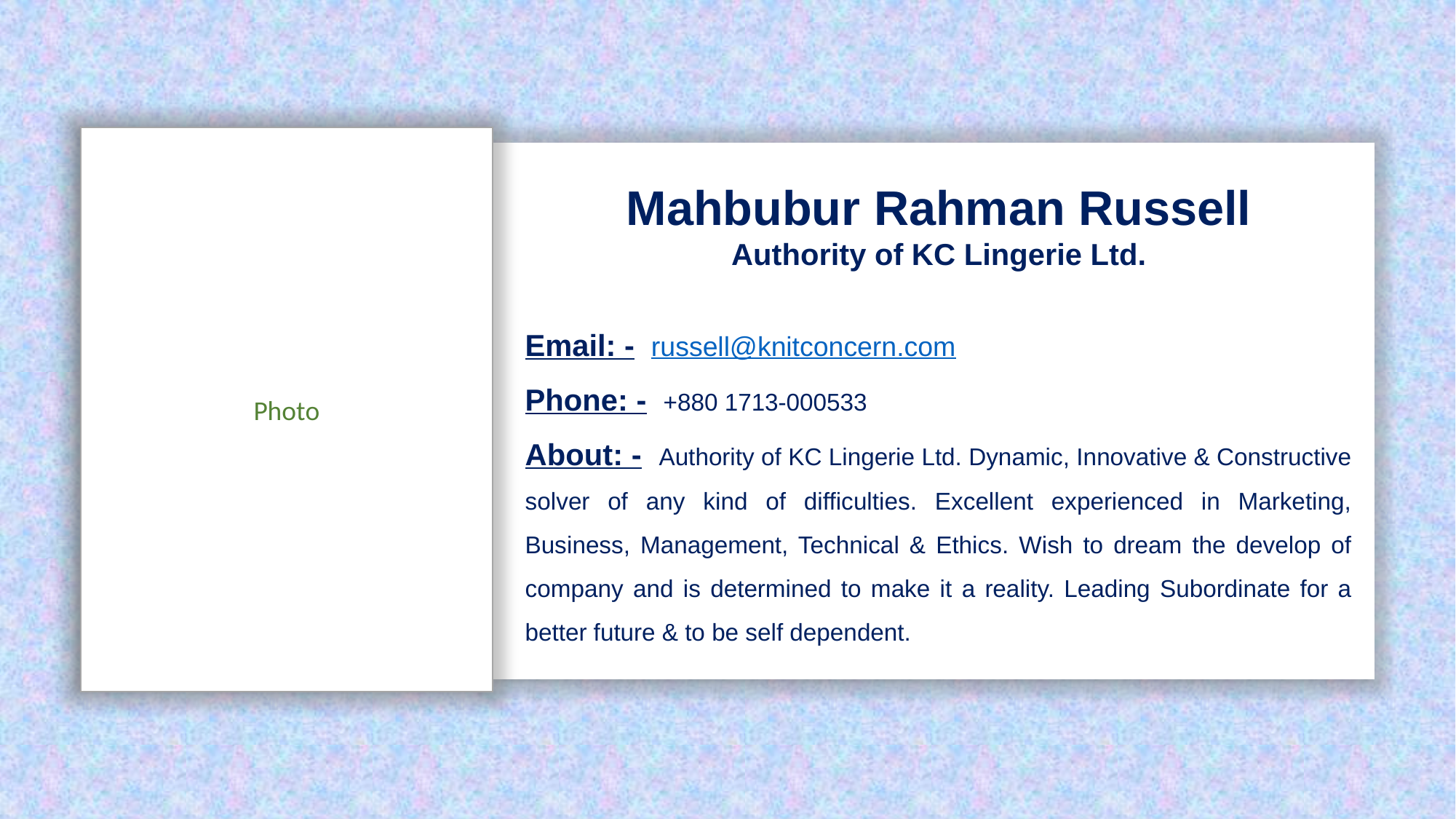

Photo
Mahbubur Rahman Russell
Authority of KC Lingerie Ltd.

Email: -  russell@knitconcern.com
Phone: -  +880 1713-000533
About: -  Authority of KC Lingerie Ltd. Dynamic, Innovative & Constructive solver of any kind of difficulties. Excellent experienced in Marketing, Business, Management, Technical & Ethics. Wish to dream the develop of company and is determined to make it a reality. Leading Subordinate for a better future & to be self dependent.